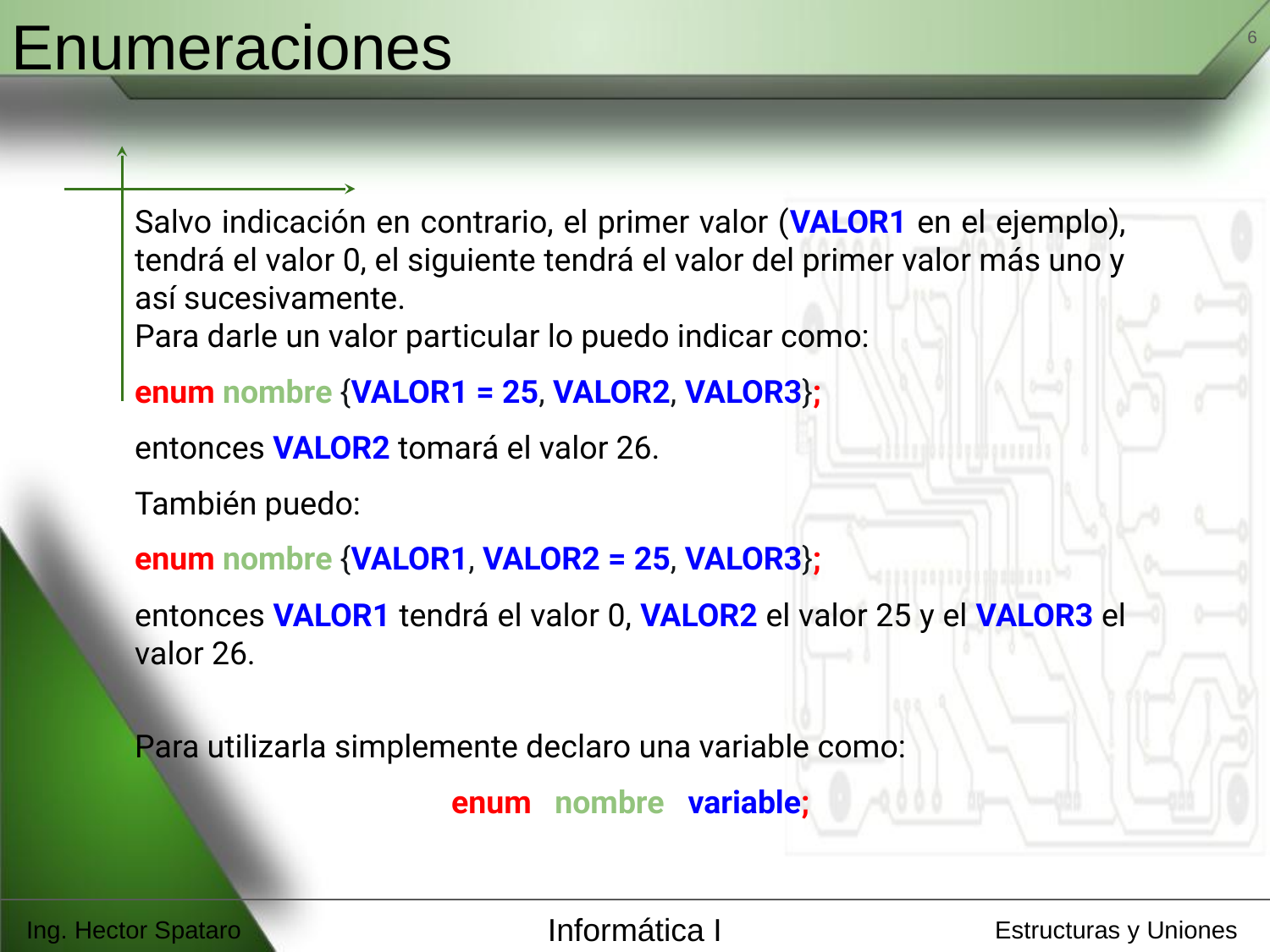

6
Enumeraciones
Salvo indicación en contrario, el primer valor (VALOR1 en el ejemplo), tendrá el valor 0, el siguiente tendrá el valor del primer valor más uno y así sucesivamente.
Para darle un valor particular lo puedo indicar como:
enum nombre {VALOR1 = 25, VALOR2, VALOR3};
entonces VALOR2 tomará el valor 26.
También puedo:
enum nombre {VALOR1, VALOR2 = 25, VALOR3};
entonces VALOR1 tendrá el valor 0, VALOR2 el valor 25 y el VALOR3 el valor 26.

Para utilizarla simplemente declaro una variable como:
enum   nombre   variable;
Ing. Hector Spataro
Informática I
Estructuras y Uniones